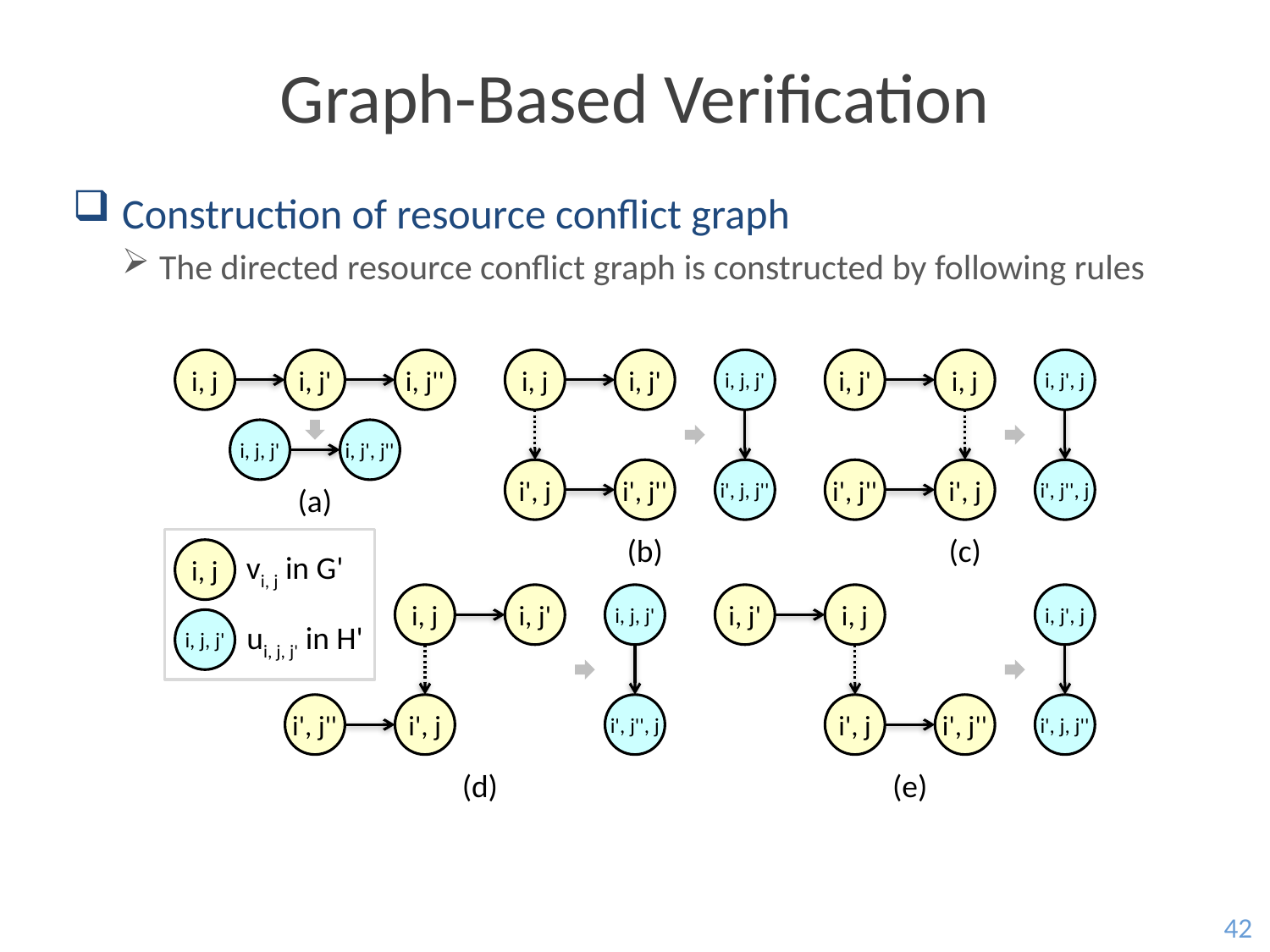

# Graph-Based Verification
Construction of resource conflict graph
The directed resource conflict graph is constructed by following rules
i, j
i, j'
i, j''
i, j, j'
i, j', j''

(a)

i, j
vi, j in G'
i, j, j'
ui, j, j' in H'
i, j
i, j'
i', j
i', j''
i, j, j'
i', j, j''

i, j'
i, j
i', j''
i', j
i, j', j
i', j'', j

(b)
(c)
i, j
i, j'
i', j''
i', j
i, j, j'
i', j'', j

i, j'
i, j
i', j
i', j''
i, j', j
i', j, j''

(d)
(e)
42